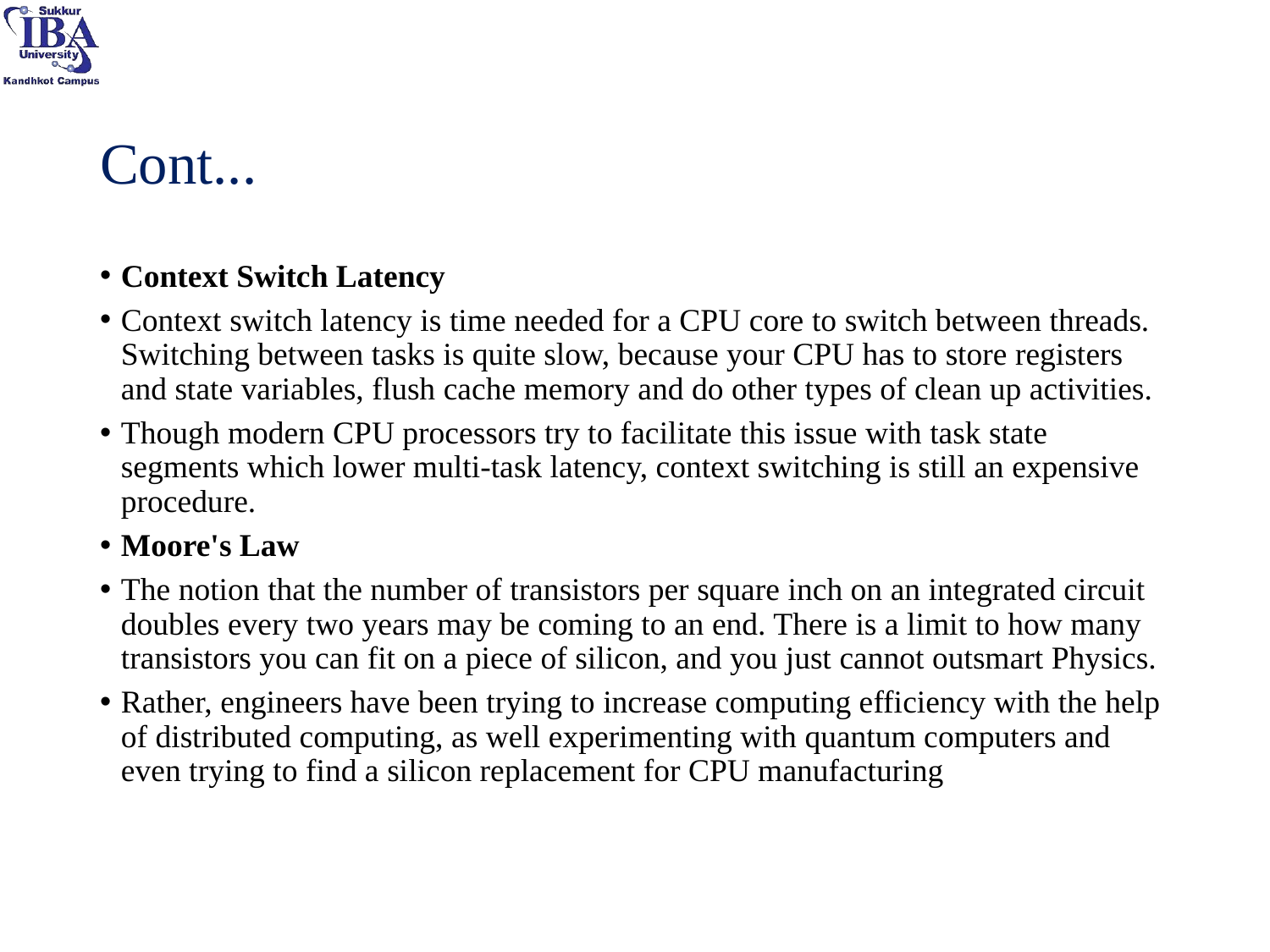

# Cont...
Context Switch Latency
Context switch latency is time needed for a CPU core to switch between threads. Switching between tasks is quite slow, because your CPU has to store registers and state variables, flush cache memory and do other types of clean up activities.
Though modern CPU processors try to facilitate this issue with task state segments which lower multi-task latency, context switching is still an expensive procedure.
Moore's Law
The notion that the number of transistors per square inch on an integrated circuit doubles every two years may be coming to an end. There is a limit to how many transistors you can fit on a piece of silicon, and you just cannot outsmart Physics.
Rather, engineers have been trying to increase computing efficiency with the help of distributed computing, as well experimenting with quantum computers and even trying to find a silicon replacement for CPU manufacturing